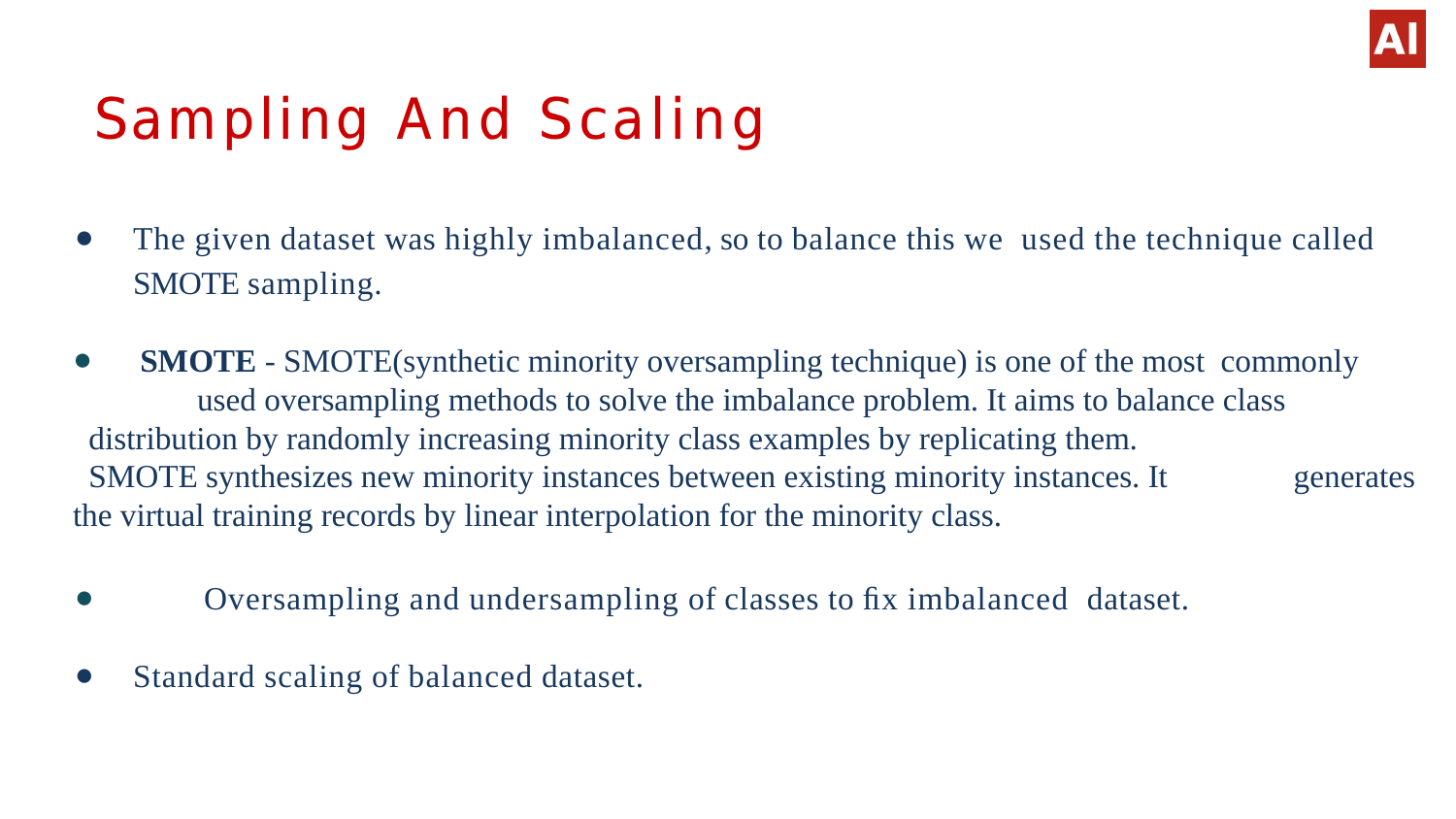

# Sampling And Scaling
The given dataset was highly imbalanced, so to balance this we  used the technique called SMOTE sampling.

      SMOTE - SMOTE(synthetic minority oversampling technique) is one of the most  commonly 	  	        used oversampling methods to solve the imbalance problem. It aims to balance class 	       distribution by randomly increasing minority class examples by replicating them. 	     	       SMOTE synthesizes new minority instances between existing minority instances. It   	       generates the virtual training records by linear interpolation for the minority class.

	Oversampling and undersampling of classes to ﬁx imbalanced  dataset.

Standard scaling of balanced dataset.